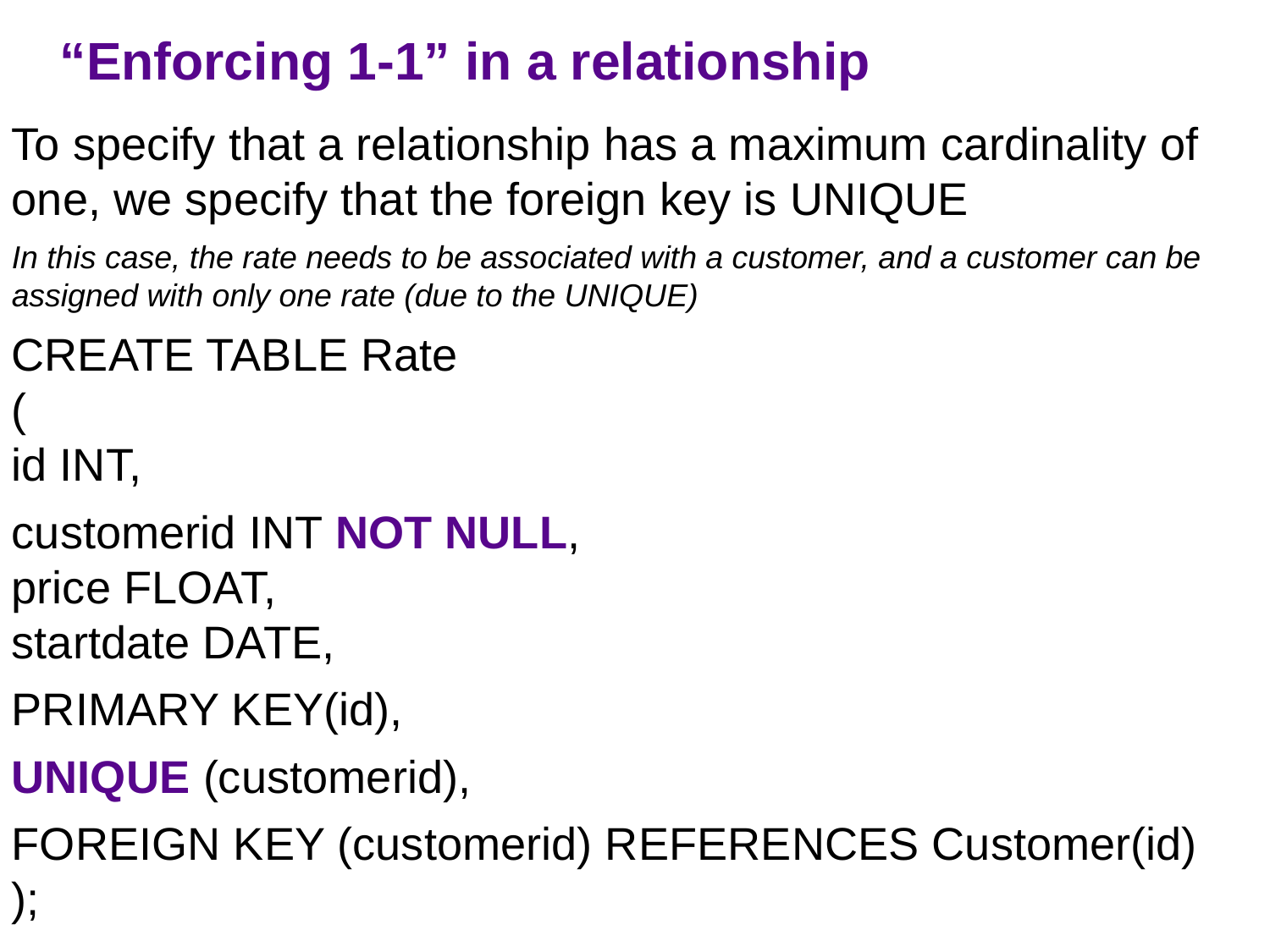

“Enforcing 1-1” in a relationship
To specify that a relationship has a maximum cardinality of one, we specify that the foreign key is UNIQUE
In this case, the rate needs to be associated with a customer, and a customer can be assigned with only one rate (due to the UNIQUE)
CREATE TABLE Rate
(
id INT,
customerid INT NOT NULL,
price FLOAT,
startdate DATE,
PRIMARY KEY(id),
UNIQUE (customerid),
FOREIGN KEY (customerid) REFERENCES Customer(id)
);